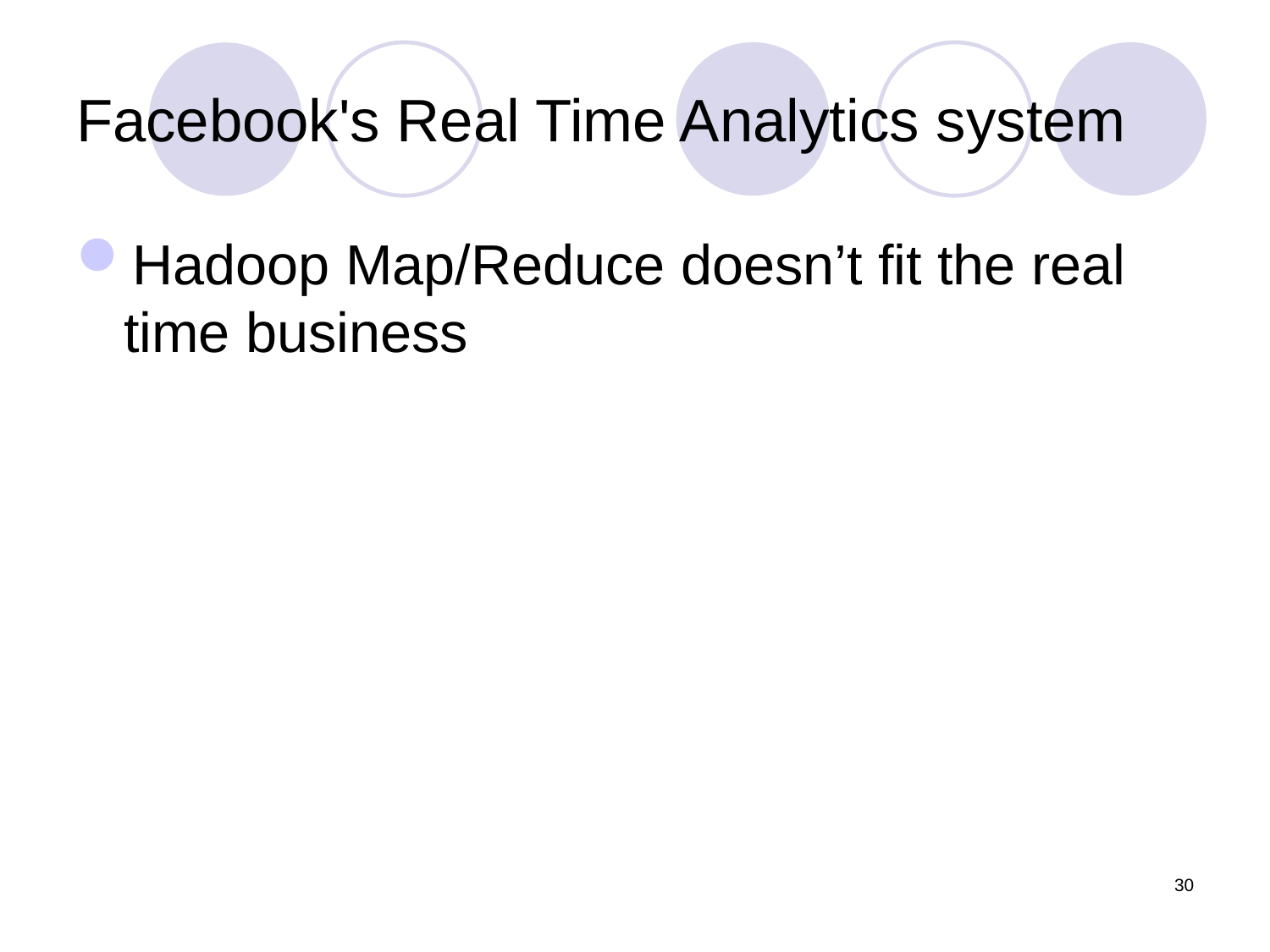

# Facebook's Real Time Analytics system
Hadoop Map/Reduce doesn’t fit the real time business

30